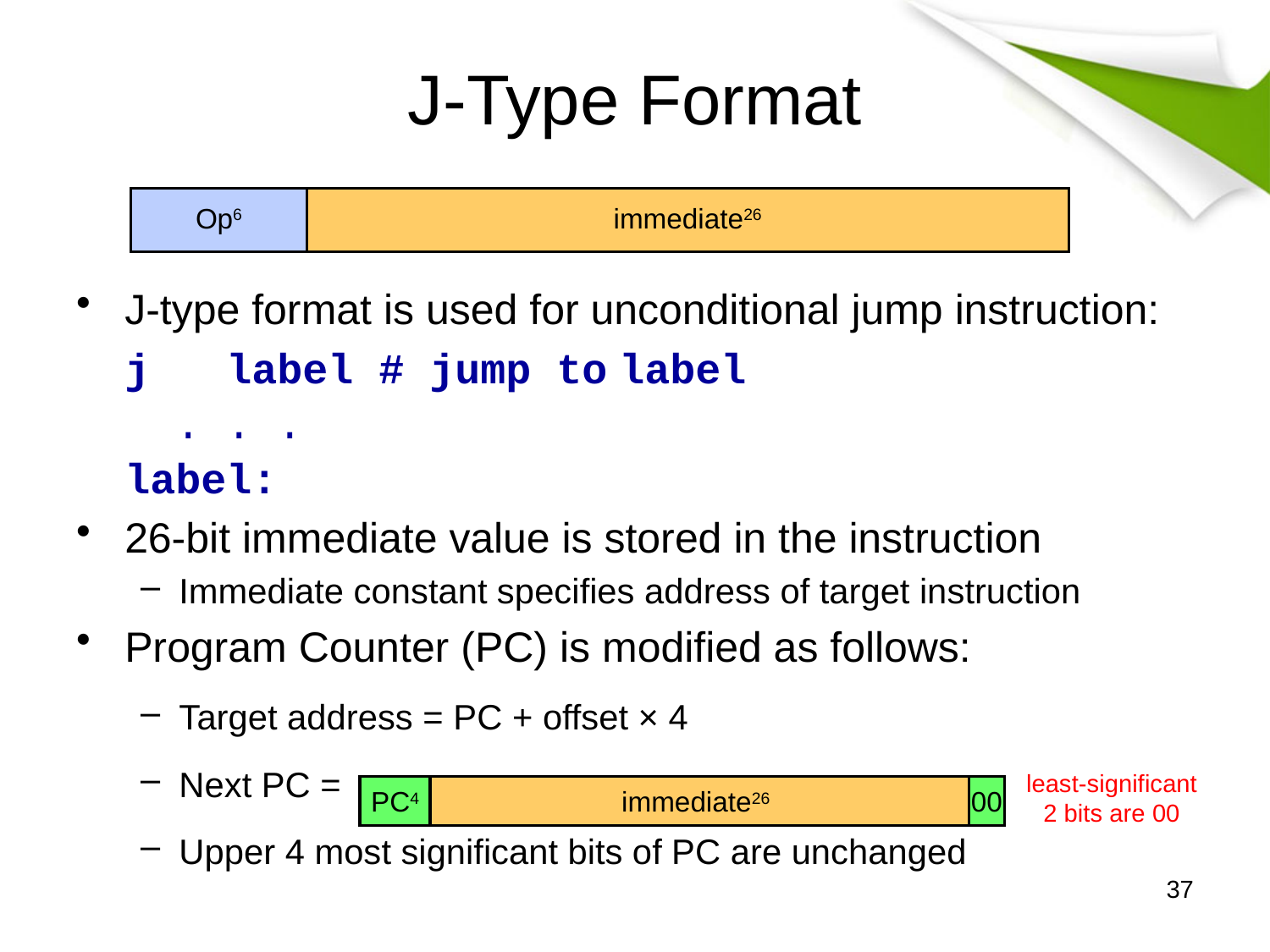

# J-Type Format
Op6
immediate26
J-type format is used for unconditional jump instruction:
	j   label	# jump to label
	  . . .
	label:
26-bit immediate value is stored in the instruction
Immediate constant specifies address of target instruction
Program Counter (PC) is modified as follows:
Target address = PC + offset × 4
Next PC =
Upper 4 most significant bits of PC are unchanged
least-significant 2 bits are 00
PC4
immediate26
00
37